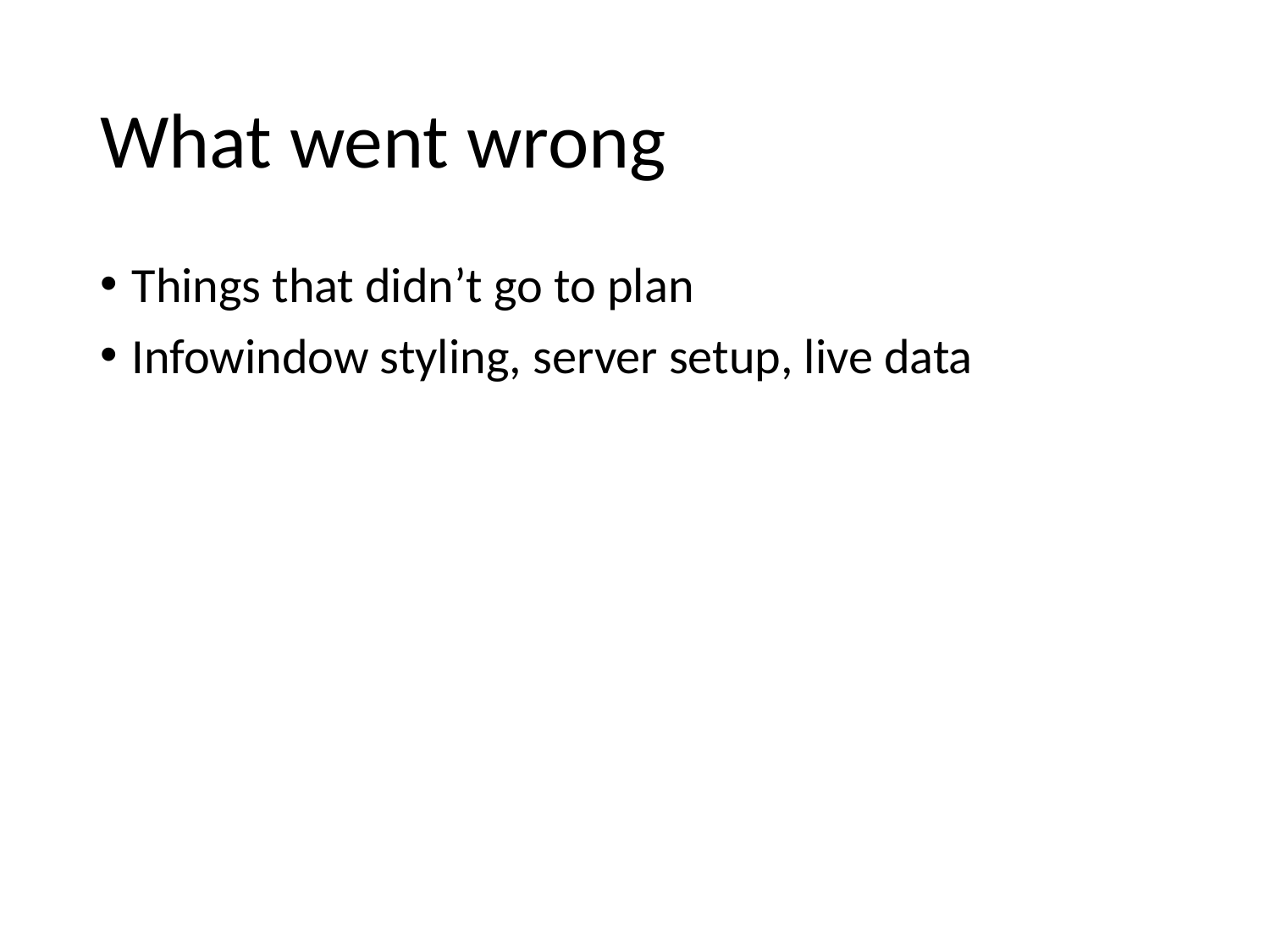

# What went wrong
Things that didn’t go to plan
Infowindow styling, server setup, live data